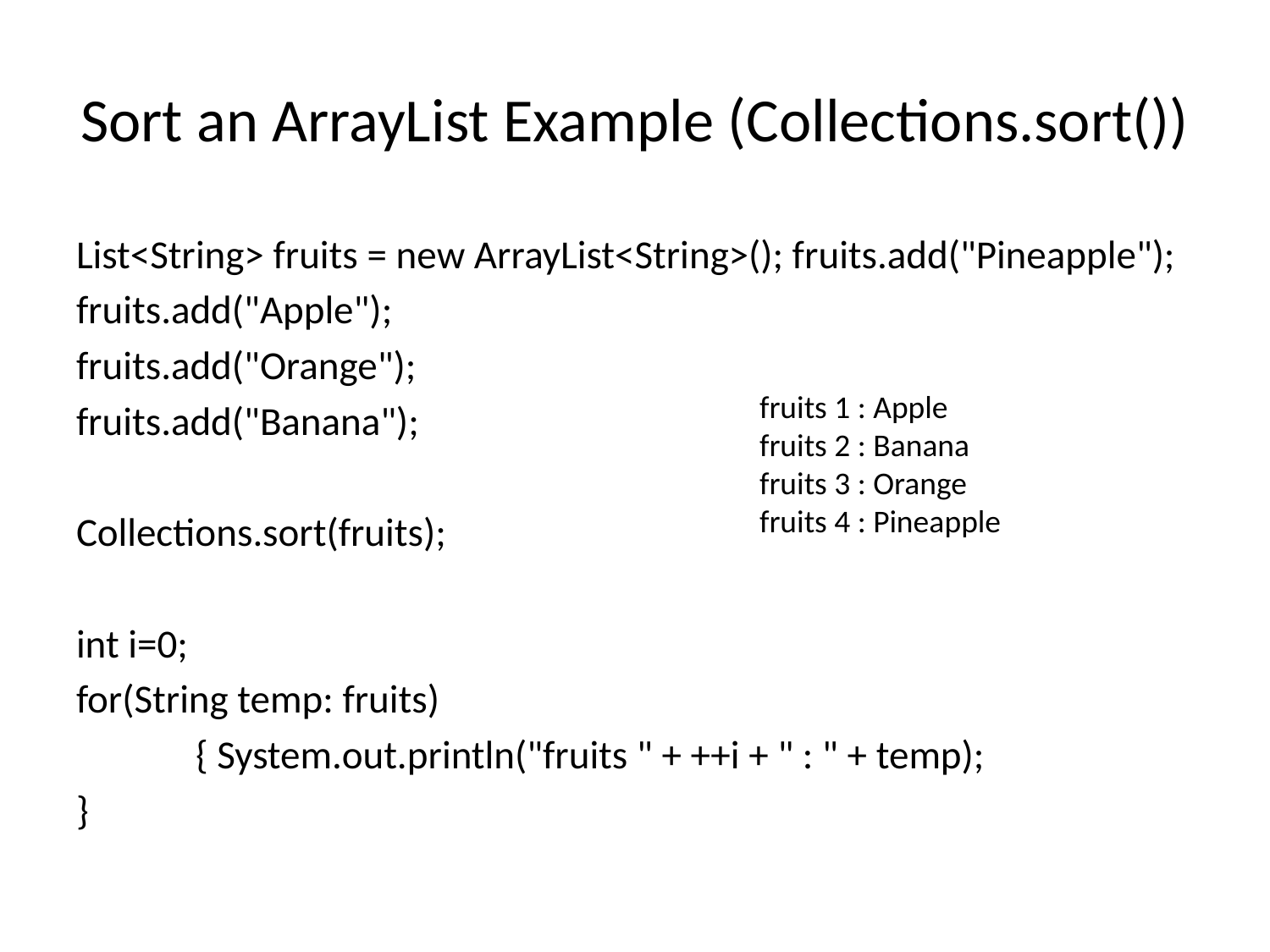

# Sort an ArrayList Example (Collections.sort())
List<String> fruits = new ArrayList<String>(); fruits.add("Pineapple");
fruits.add("Apple");
fruits.add("Orange");
fruits.add("Banana");

Collections.sort(fruits);

int i=0;
for(String temp: fruits)
	{ System.out.println("fruits " + ++i + " : " + temp);
}
fruits 1 : Apple
fruits 2 : Banana
fruits 3 : Orange
fruits 4 : Pineapple